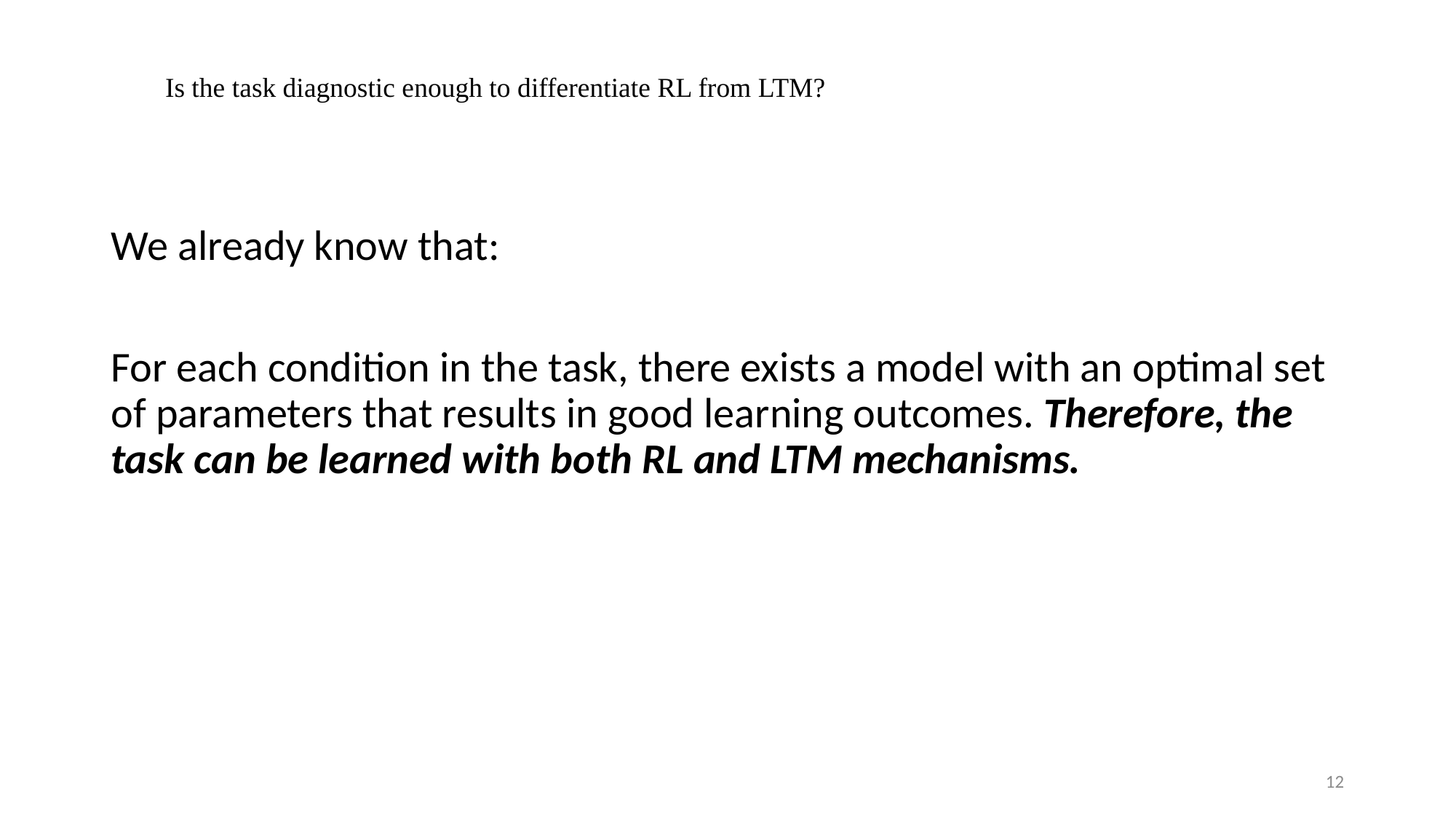

Is the task diagnostic enough to differentiate RL from LTM?
We already know that:

For each condition in the task, there exists a model with an optimal set of parameters that results in good learning outcomes. Therefore, the task can be learned with both RL and LTM mechanisms.
12